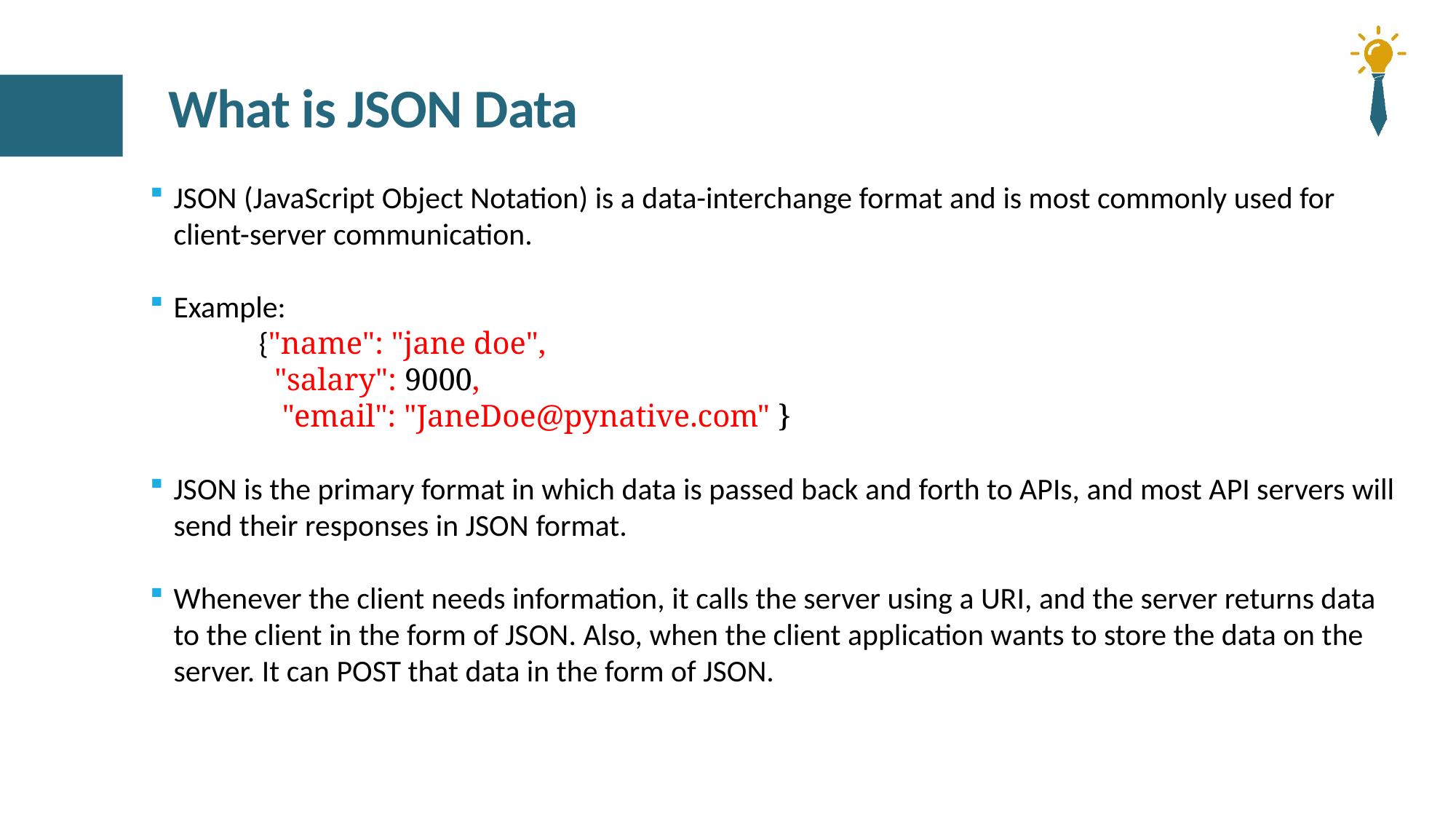

# What is JSON Data
JSON (JavaScript Object Notation) is a data-interchange format and is most commonly used for client-server communication.

Example:
	{"name": "jane doe",
	  "salary": 9000,
	   "email": "JaneDoe@pynative.com" }

JSON is the primary format in which data is passed back and forth to APIs, and most API servers will send their responses in JSON format.

Whenever the client needs information, it calls the server using a URI, and the server returns data to the client in the form of JSON. Also, when the client application wants to store the data on the server. It can POST that data in the form of JSON.